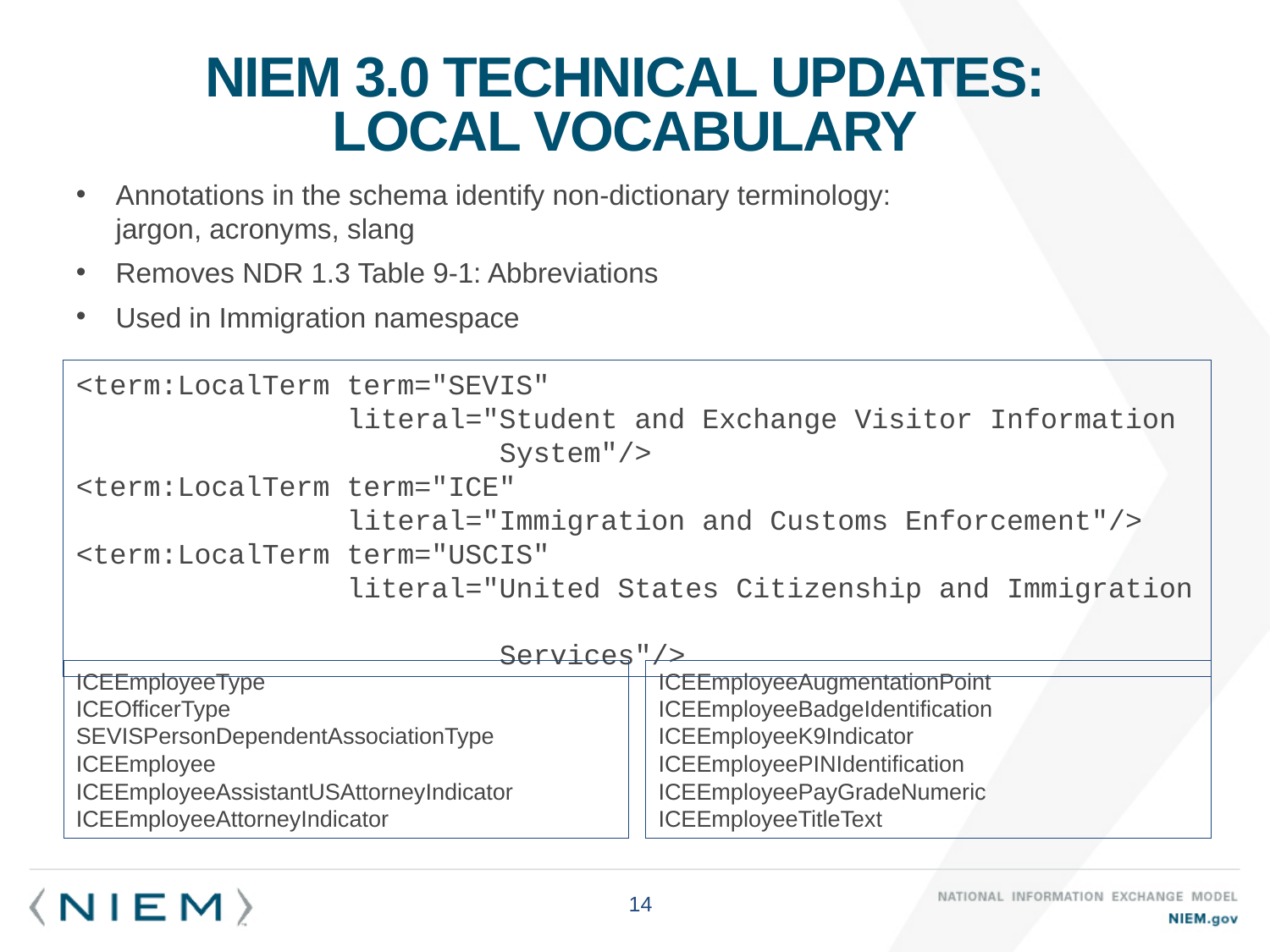

# NIEM 3.0 Technical Updates: Local vocabulary
Annotations in the schema identify non-dictionary terminology: jargon, acronyms, slang
Removes NDR 1.3 Table 9-1: Abbreviations
Used in Immigration namespace
<term:LocalTerm term="SEVIS"
                literal="Student and Exchange Visitor Information
                         System"/>
<term:LocalTerm term="ICE"
                literal="Immigration and Customs Enforcement"/>
<term:LocalTerm term="USCIS"
                literal="United States Citizenship and Immigration
                         Services"/>
ICEEmployeeType
ICEOfficerType
SEVISPersonDependentAssociationType
ICEEmployee
ICEEmployeeAssistantUSAttorneyIndicator
ICEEmployeeAttorneyIndicator
ICEEmployeeAugmentationPoint
ICEEmployeeBadgeIdentification
ICEEmployeeK9Indicator
ICEEmployeePINIdentification
ICEEmployeePayGradeNumeric
ICEEmployeeTitleText
14